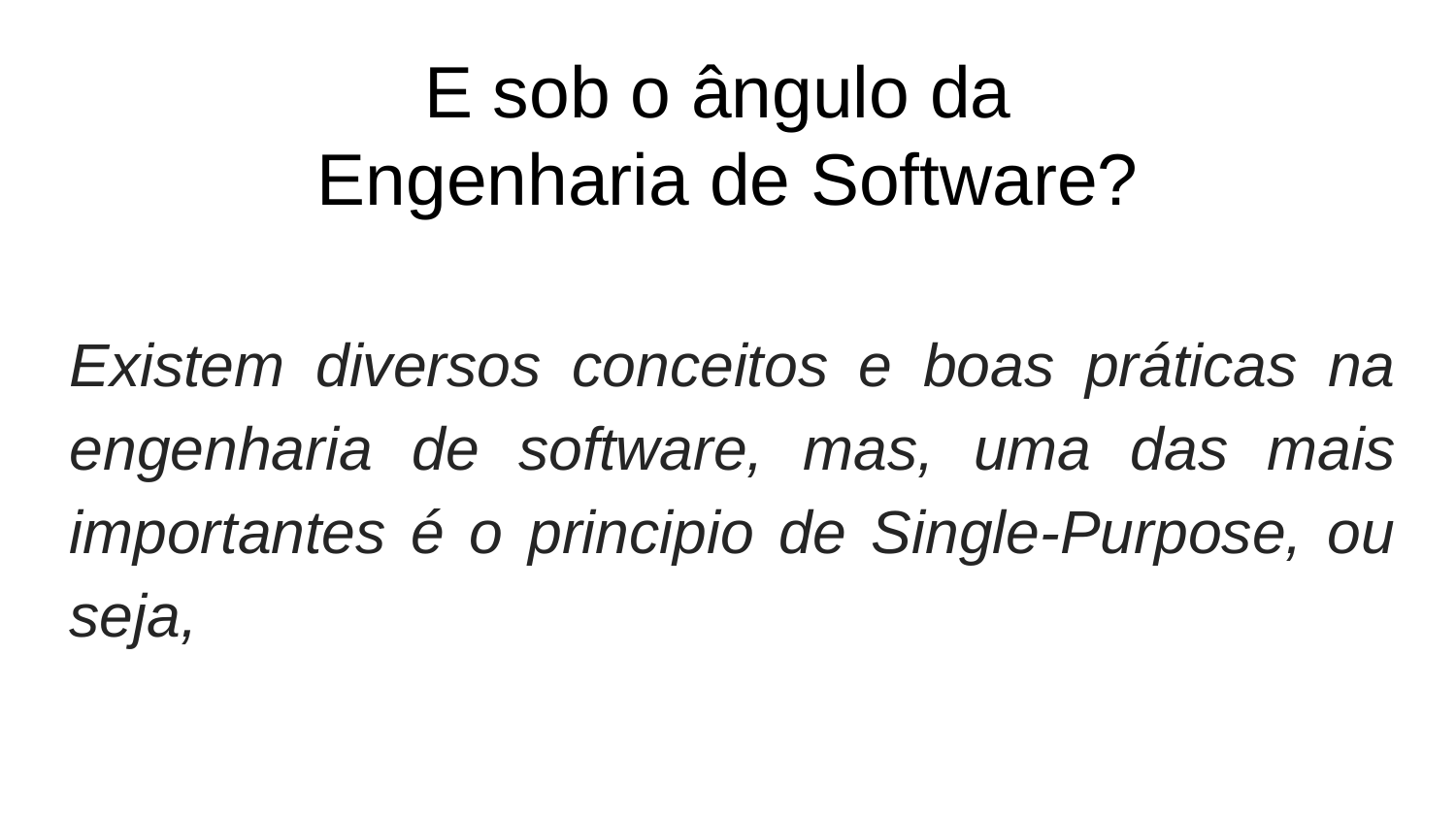

# E sob o ângulo da
Engenharia de Software?
Existem diversos conceitos e boas práticas na engenharia de software, mas, uma das mais importantes é o principio de Single-Purpose, ou seja,